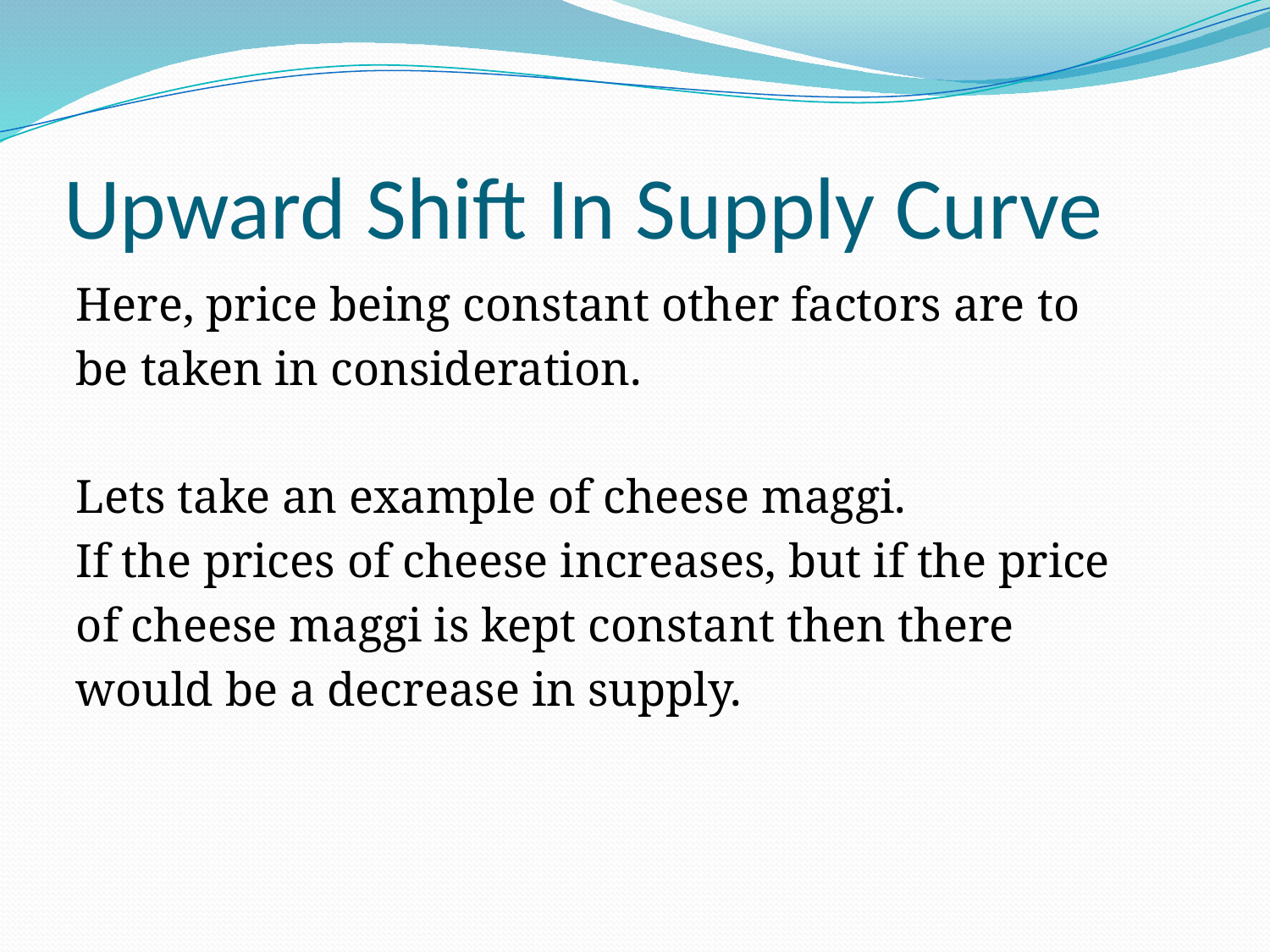

# Upward Shift In Supply Curve
Here, price being constant other factors are to
be taken in consideration.

Lets take an example of cheese maggi.
If the prices of cheese increases, but if the price
of cheese maggi is kept constant then there
would be a decrease in supply.